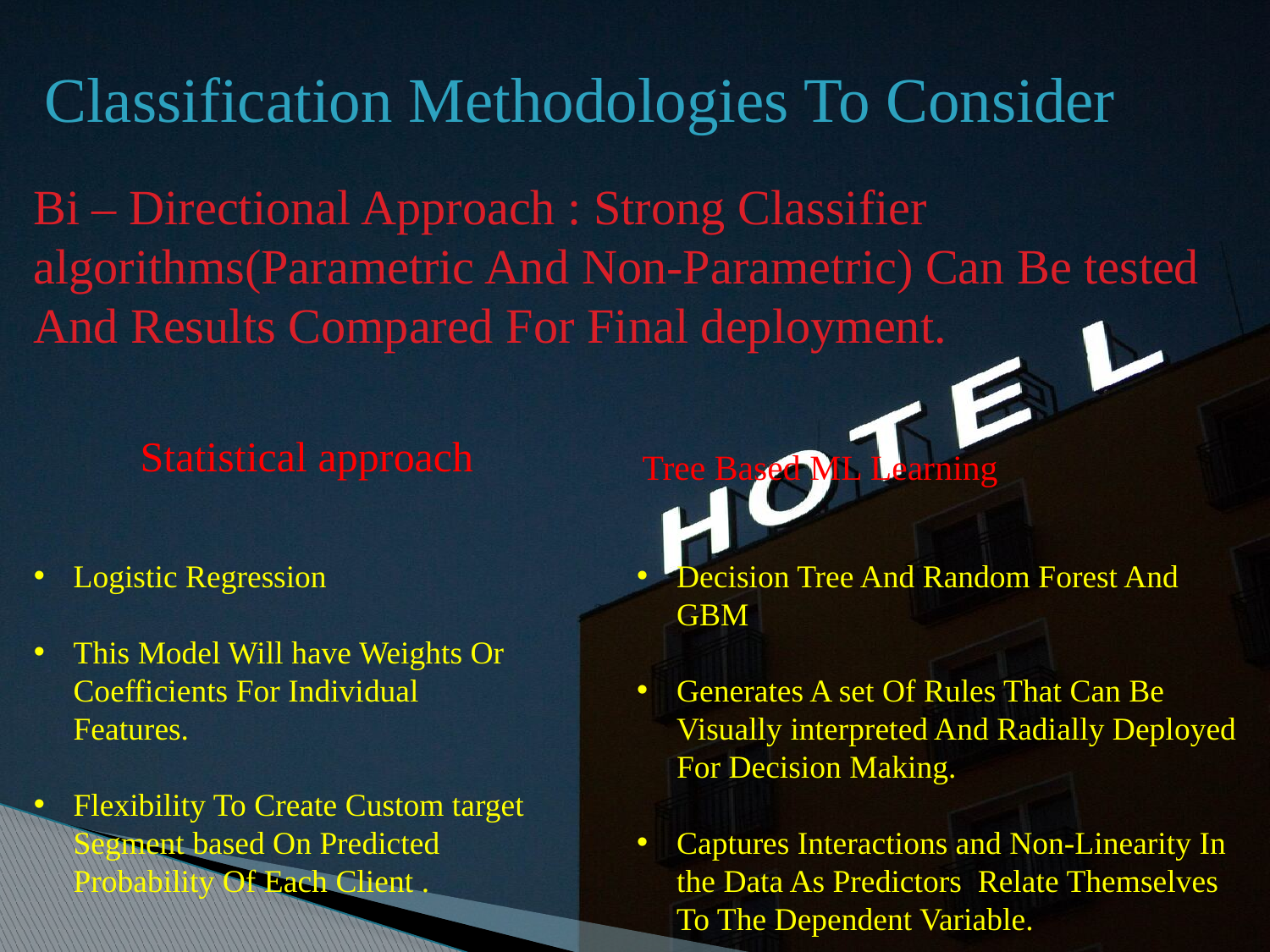

Classification Methodologies To Consider
Bi – Directional Approach : Strong Classifier algorithms(Parametric And Non-Parametric) Can Be tested And Results Compared For Final deployment.
Statistical approach
Tree Based ML Learning
Logistic Regression

This Model Will have Weights Or Coefficients For Individual Features.

Flexibility To Create Custom target Segment based On Predicted Probability Of Each Client .
Decision Tree And Random Forest And GBM

Generates A set Of Rules That Can Be Visually interpreted And Radially Deployed For Decision Making.

Captures Interactions and Non-Linearity In the Data As Predictors  Relate Themselves To The Dependent Variable.